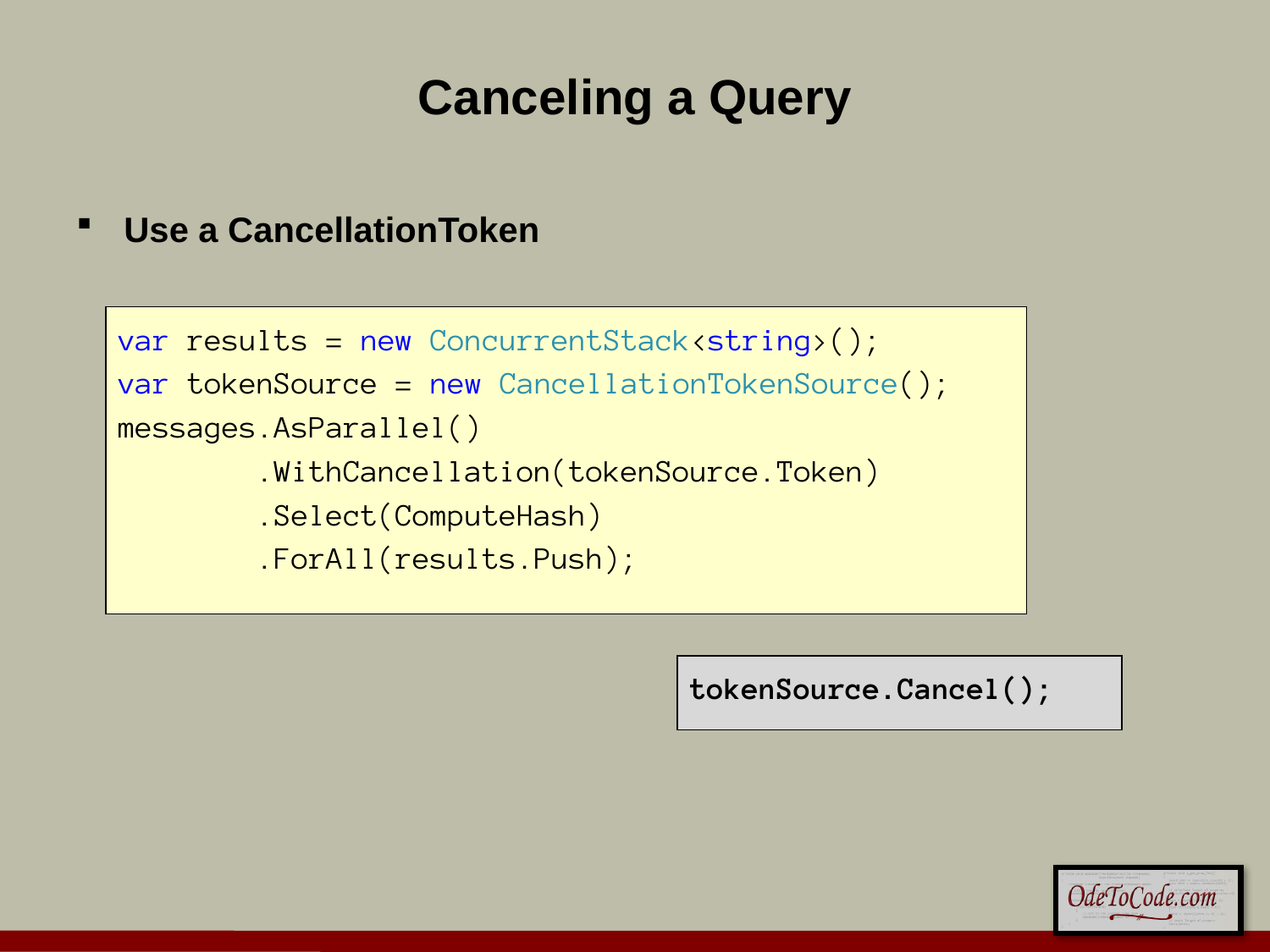

# Canceling a Query
Use a CancellationToken
var results = new ConcurrentStack<string>();
var tokenSource = new CancellationTokenSource();
messages.AsParallel()
        .WithCancellation(tokenSource.Token)
        .Select(ComputeHash)
        .ForAll(results.Push);
tokenSource.Cancel();